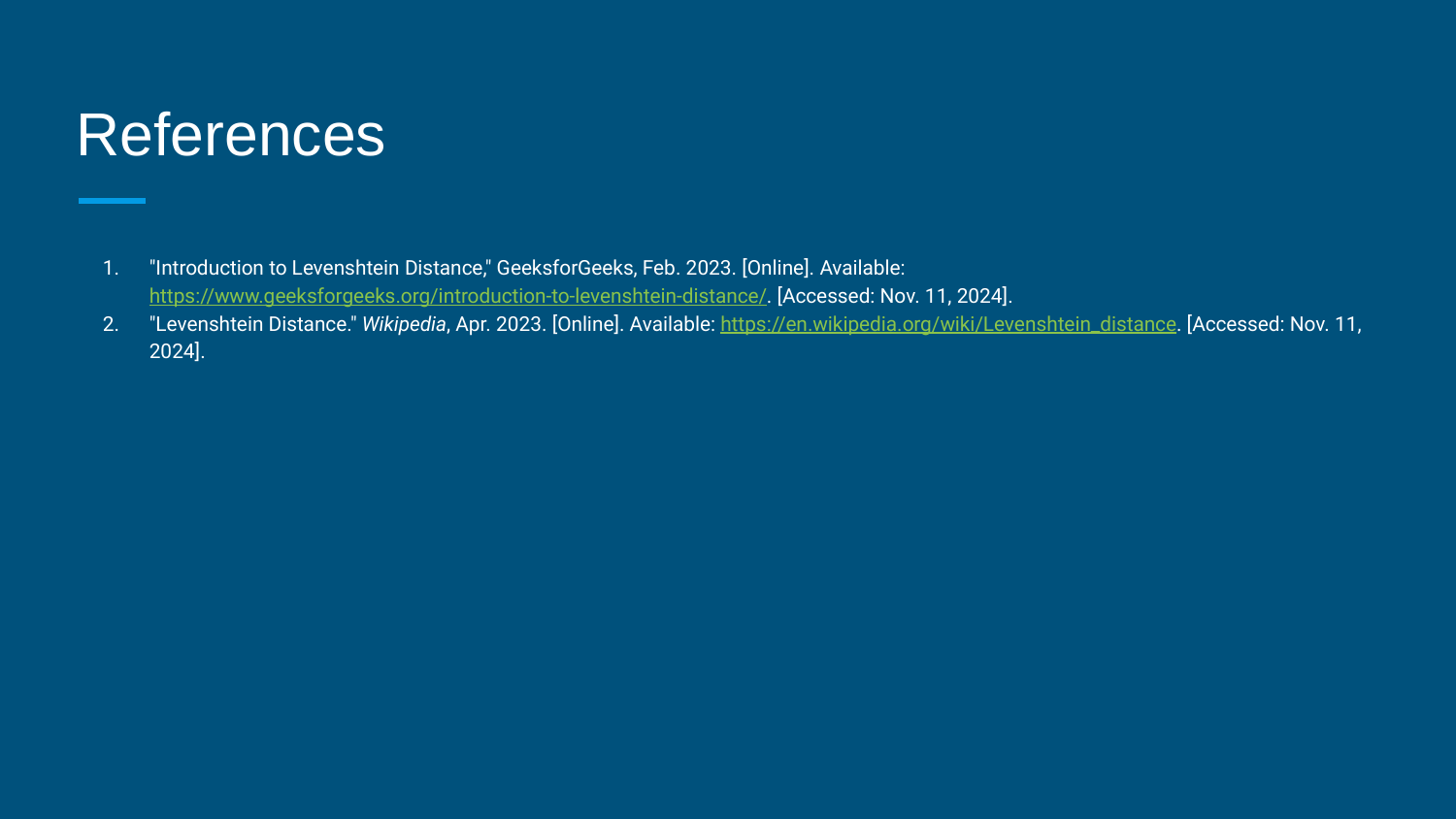

# References
"Introduction to Levenshtein Distance," GeeksforGeeks, Feb. 2023. [Online]. Available: https://www.geeksforgeeks.org/introduction-to-levenshtein-distance/. [Accessed: Nov. 11, 2024].
"Levenshtein Distance." Wikipedia, Apr. 2023. [Online]. Available: https://en.wikipedia.org/wiki/Levenshtein_distance. [Accessed: Nov. 11, 2024].